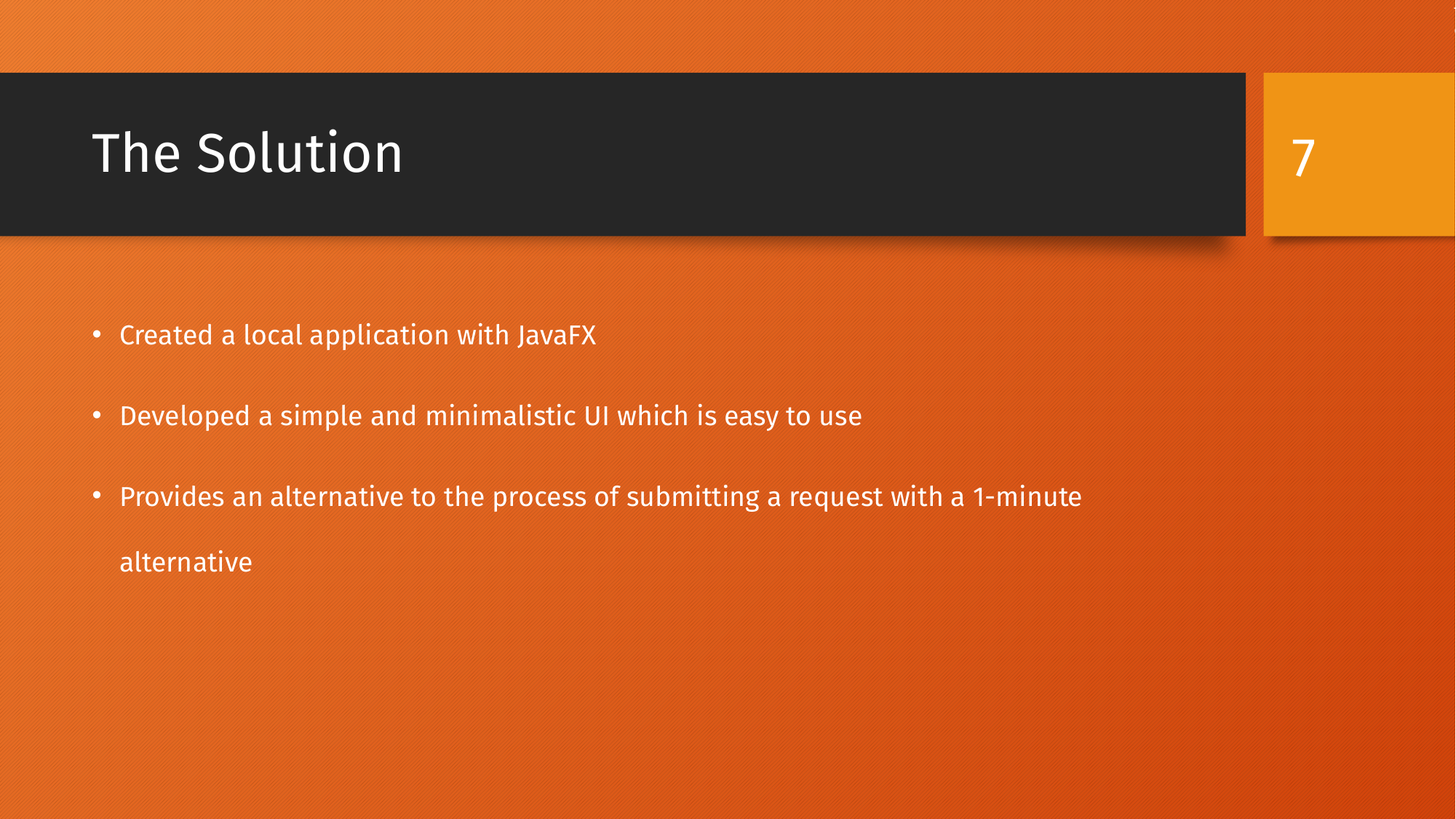

Date
7
# The Solution
Created a local application with JavaFX
Developed a simple and minimalistic UI which is easy to use
Provides an alternative to the process of submitting a request with a 1-minute alternative